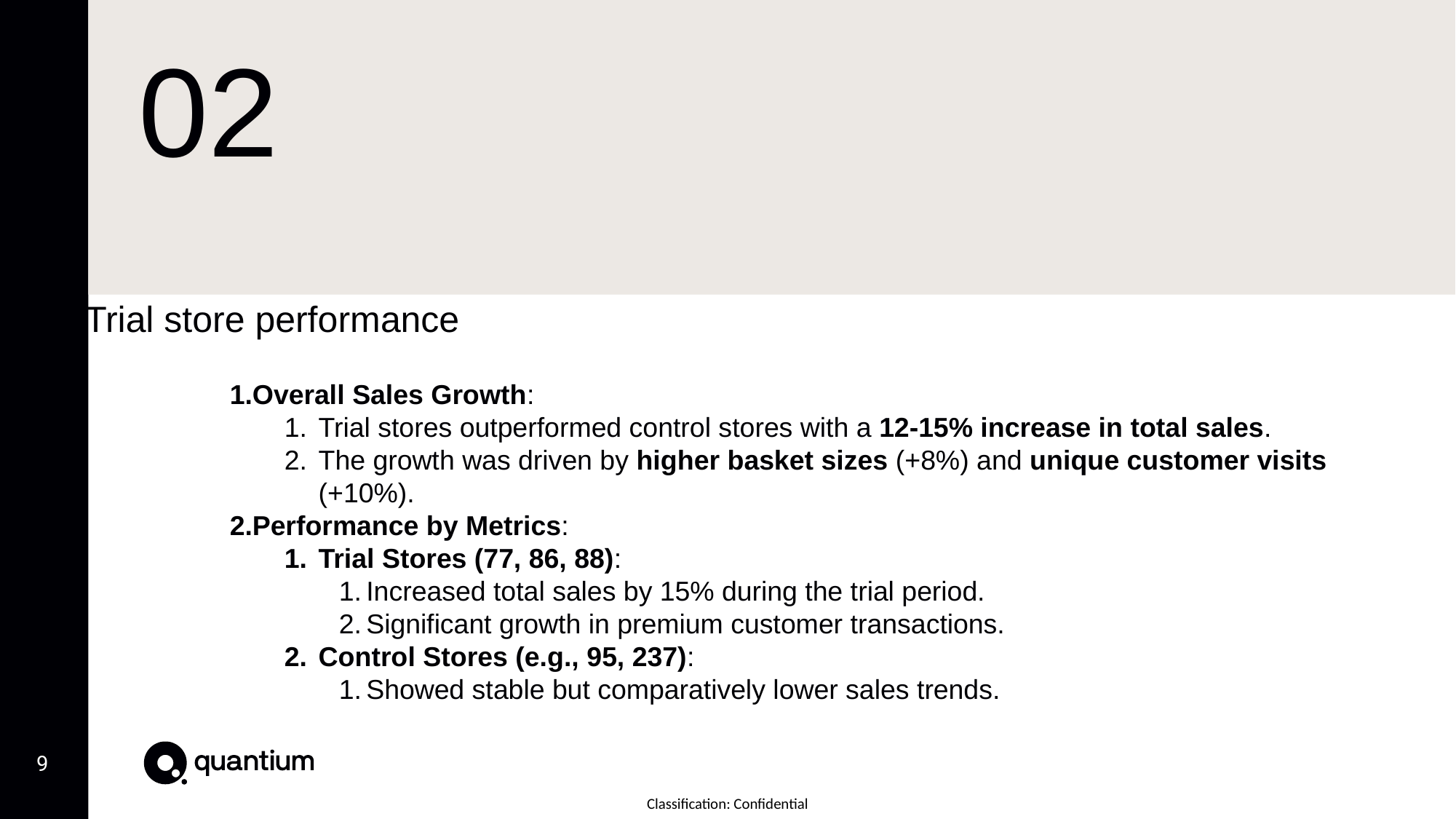

# 02
Trial store performance
Overall Sales Growth:
Trial stores outperformed control stores with a 12-15% increase in total sales.
The growth was driven by higher basket sizes (+8%) and unique customer visits (+10%).
Performance by Metrics:
Trial Stores (77, 86, 88):
Increased total sales by 15% during the trial period.
Significant growth in premium customer transactions.
Control Stores (e.g., 95, 237):
Showed stable but comparatively lower sales trends.